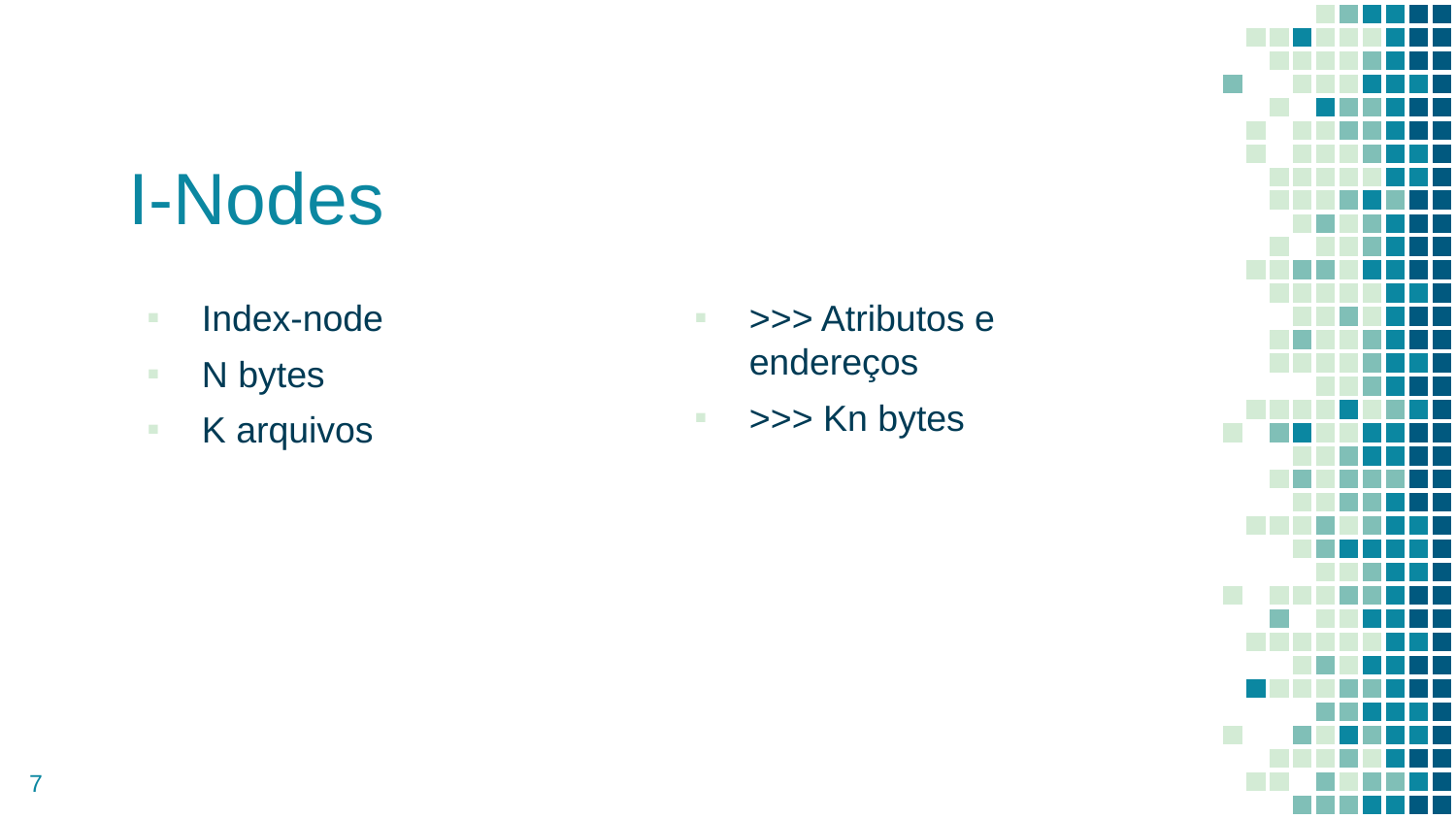

# I-Nodes
Index-node
N bytes
K arquivos
>>> Atributos e endereços
>>> Kn bytes
7